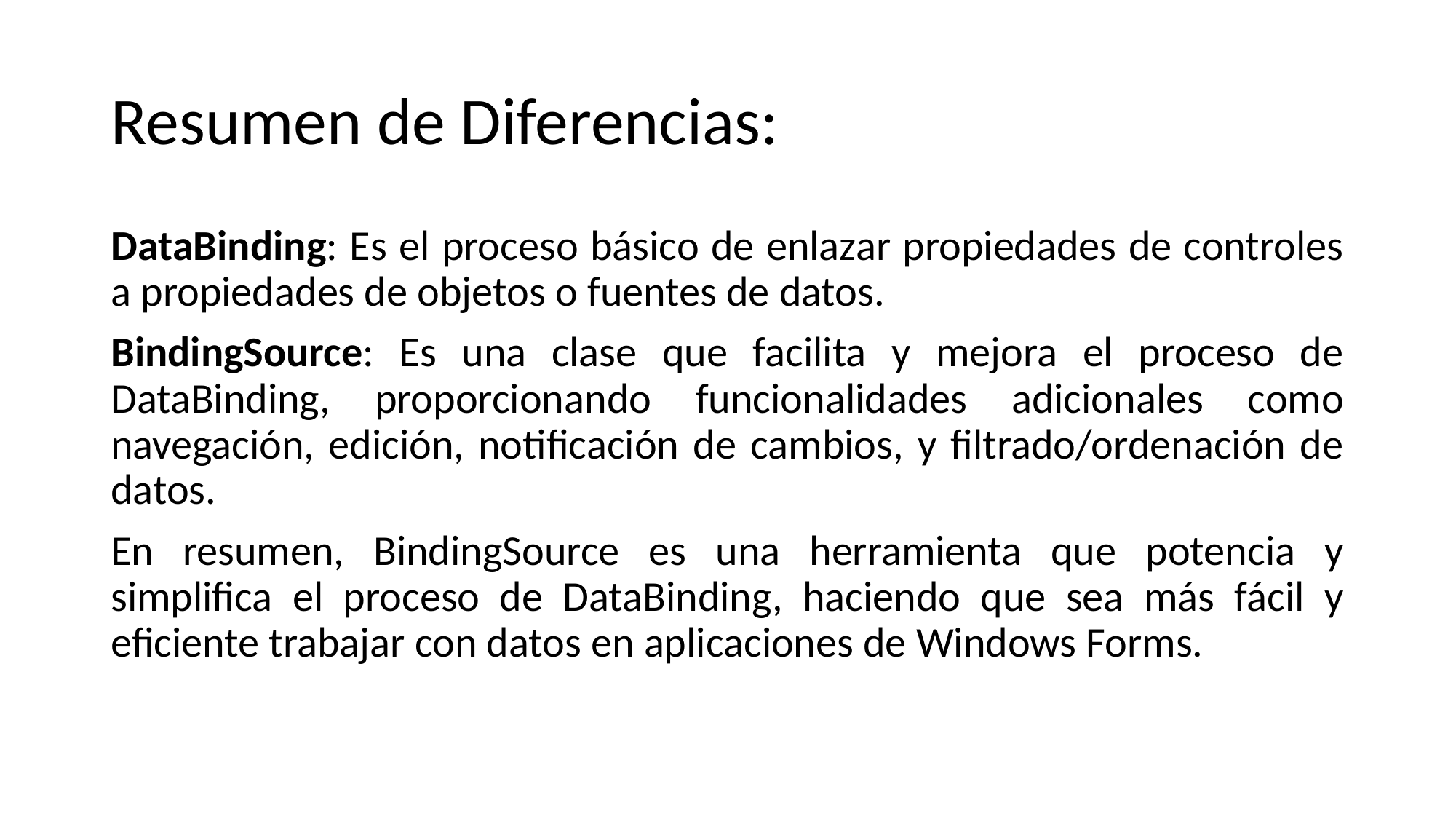

# Resumen de Diferencias:
DataBinding: Es el proceso básico de enlazar propiedades de controles a propiedades de objetos o fuentes de datos.
BindingSource: Es una clase que facilita y mejora el proceso de DataBinding, proporcionando funcionalidades adicionales como navegación, edición, notificación de cambios, y filtrado/ordenación de datos.
En resumen, BindingSource es una herramienta que potencia y simplifica el proceso de DataBinding, haciendo que sea más fácil y eficiente trabajar con datos en aplicaciones de Windows Forms.